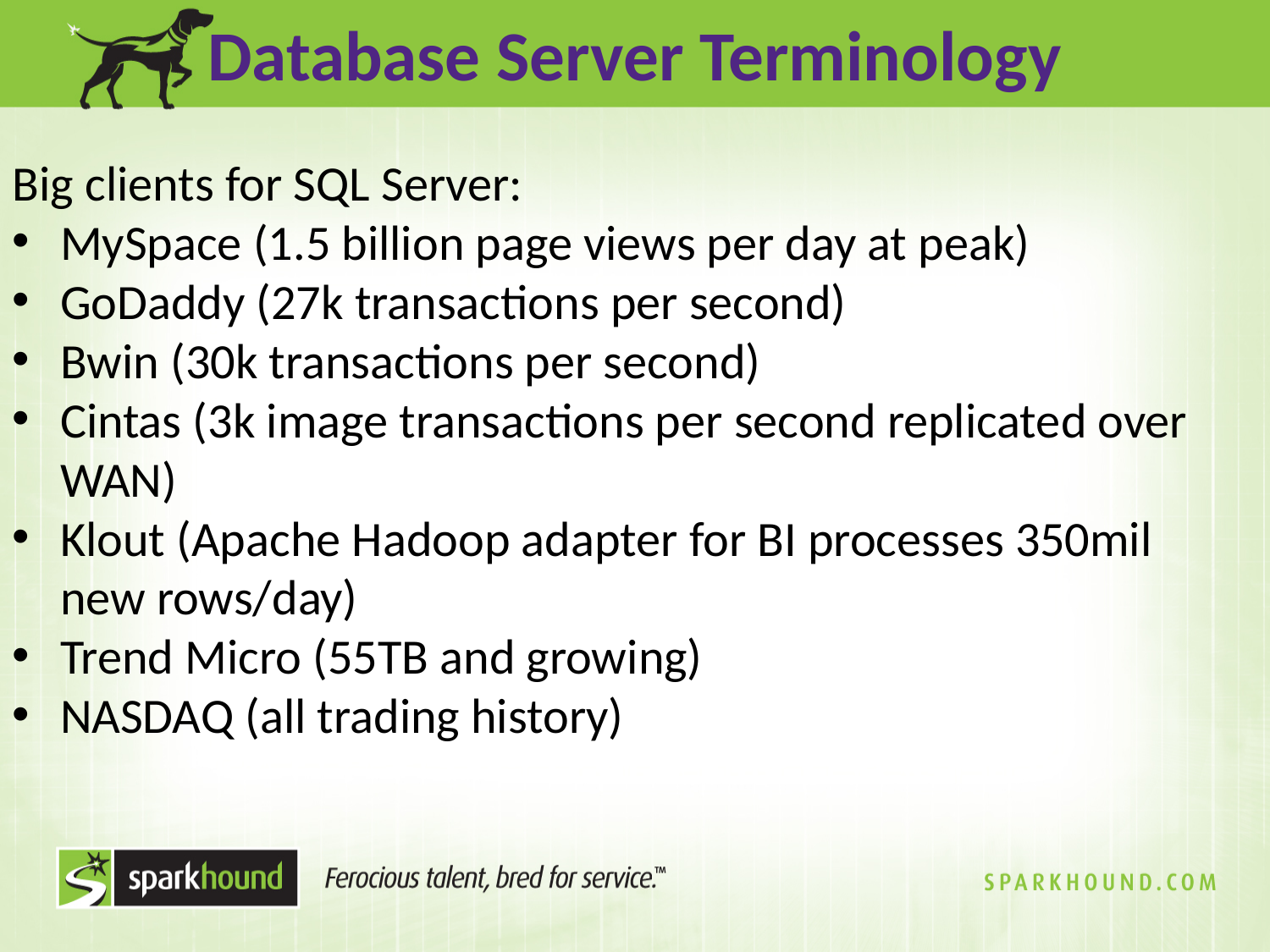

Database Server Terminology
Big clients for SQL Server:
MySpace (1.5 billion page views per day at peak)
GoDaddy (27k transactions per second)
Bwin (30k transactions per second)
Cintas (3k image transactions per second replicated over WAN)
Klout (Apache Hadoop adapter for BI processes 350mil new rows/day)
Trend Micro (55TB and growing)
NASDAQ (all trading history)